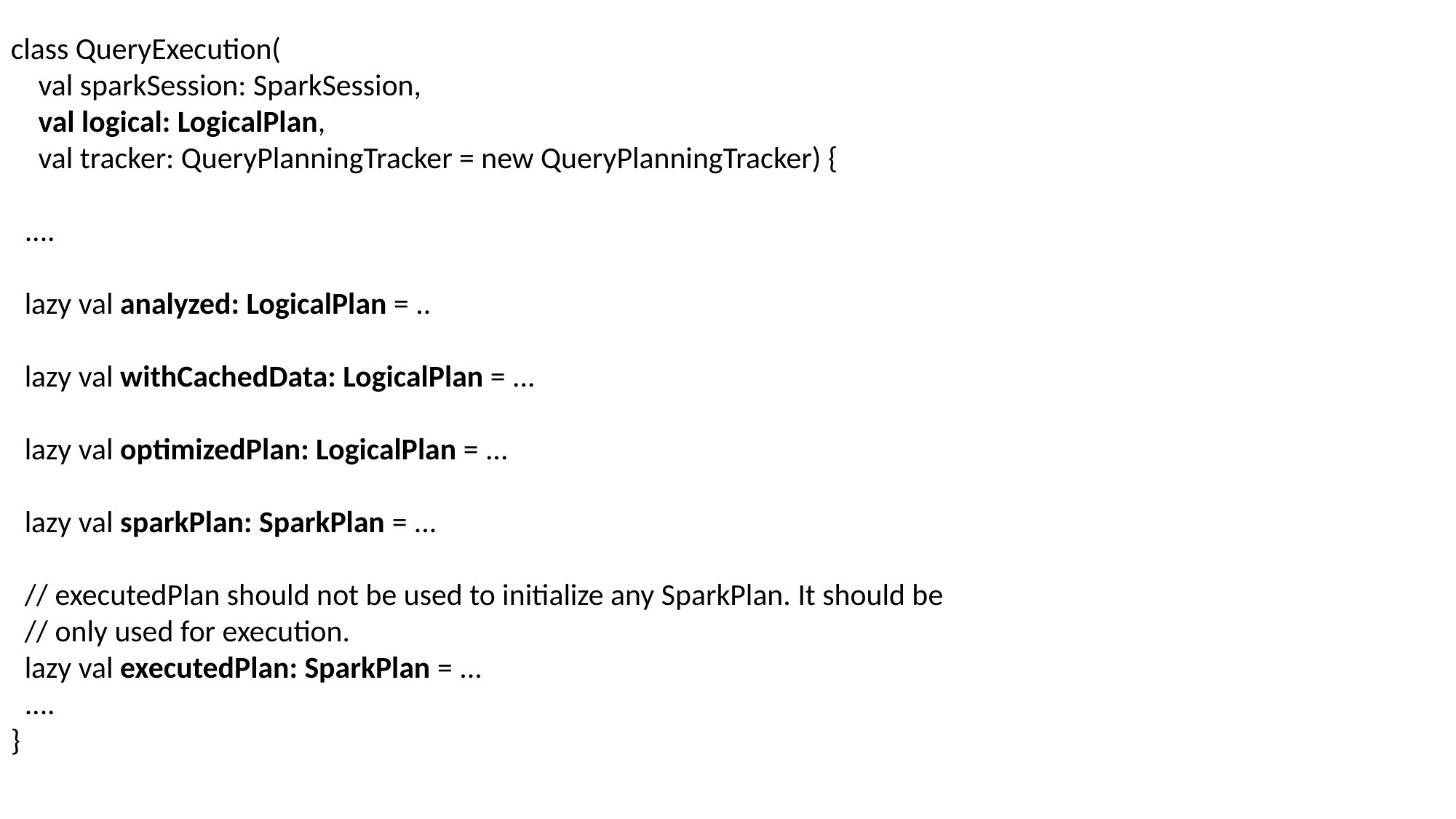

class QueryExecution(
    val sparkSession: SparkSession,
    val logical: LogicalPlan,
    val tracker: QueryPlanningTracker = new QueryPlanningTracker) {

  ....

  lazy val analyzed: LogicalPlan = ..

  lazy val withCachedData: LogicalPlan = ...

  lazy val optimizedPlan: LogicalPlan = ...

  lazy val sparkPlan: SparkPlan = ...

  // executedPlan should not be used to initialize any SparkPlan. It should be
  // only used for execution.
  lazy val executedPlan: SparkPlan = ...
  ....
}